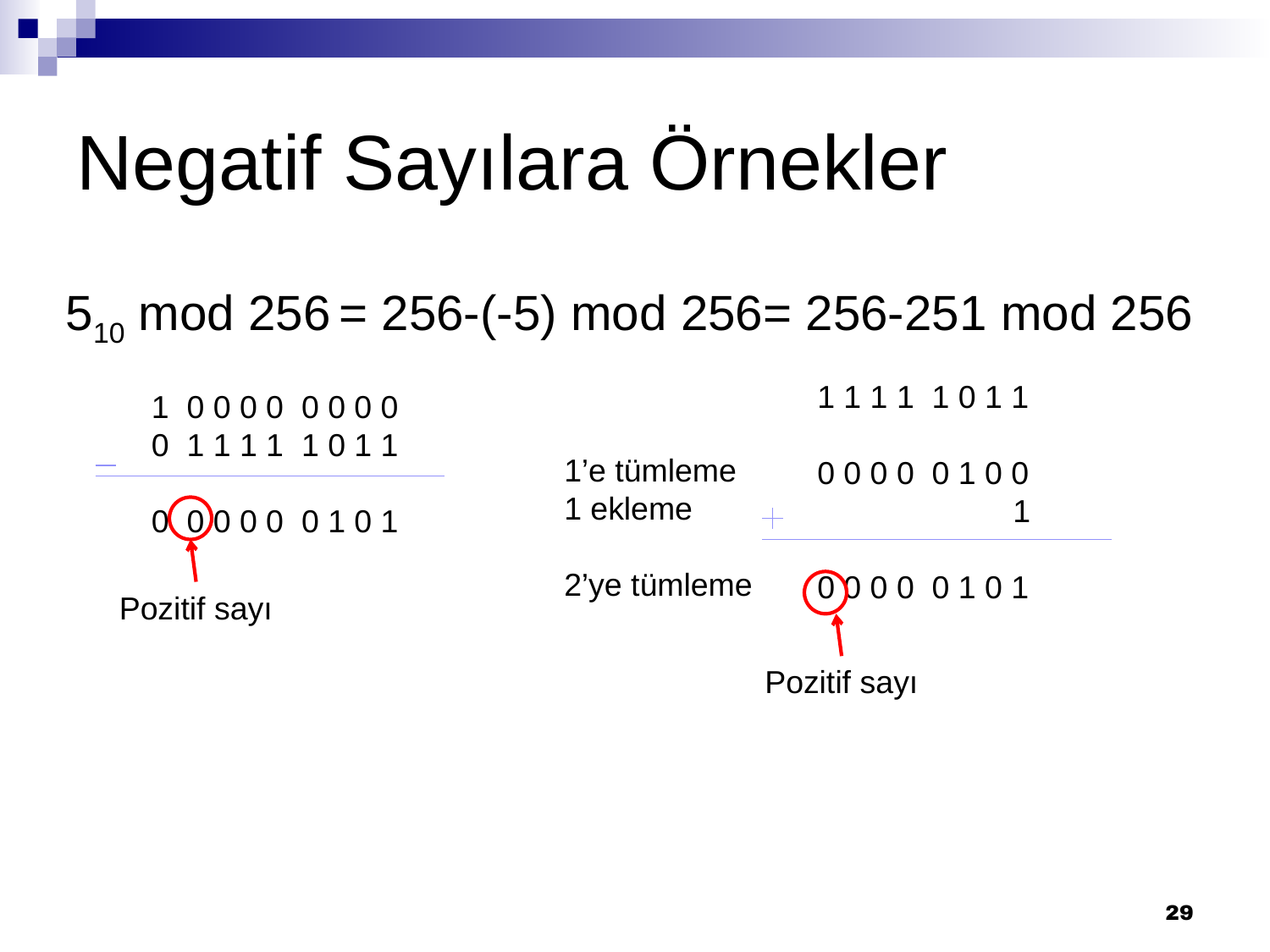

# Negatif Sayılara Örnekler
510 mod 256 = 256-(-5) mod 256= 256-251 mod 256

1 1 1 1  1 0 1 1

0 0 0 0  0 1 0 0
                      1

0 0 0 0  0 1 0 1
1’e tümleme
1 ekleme

2’ye tümleme

Pozitif sayı
1  0 0 0 0  0 0 0 0
0  1 1 1 1  1 0 1 1

0  0 0 0 0  0 1 0 1

Pozitif sayı
29